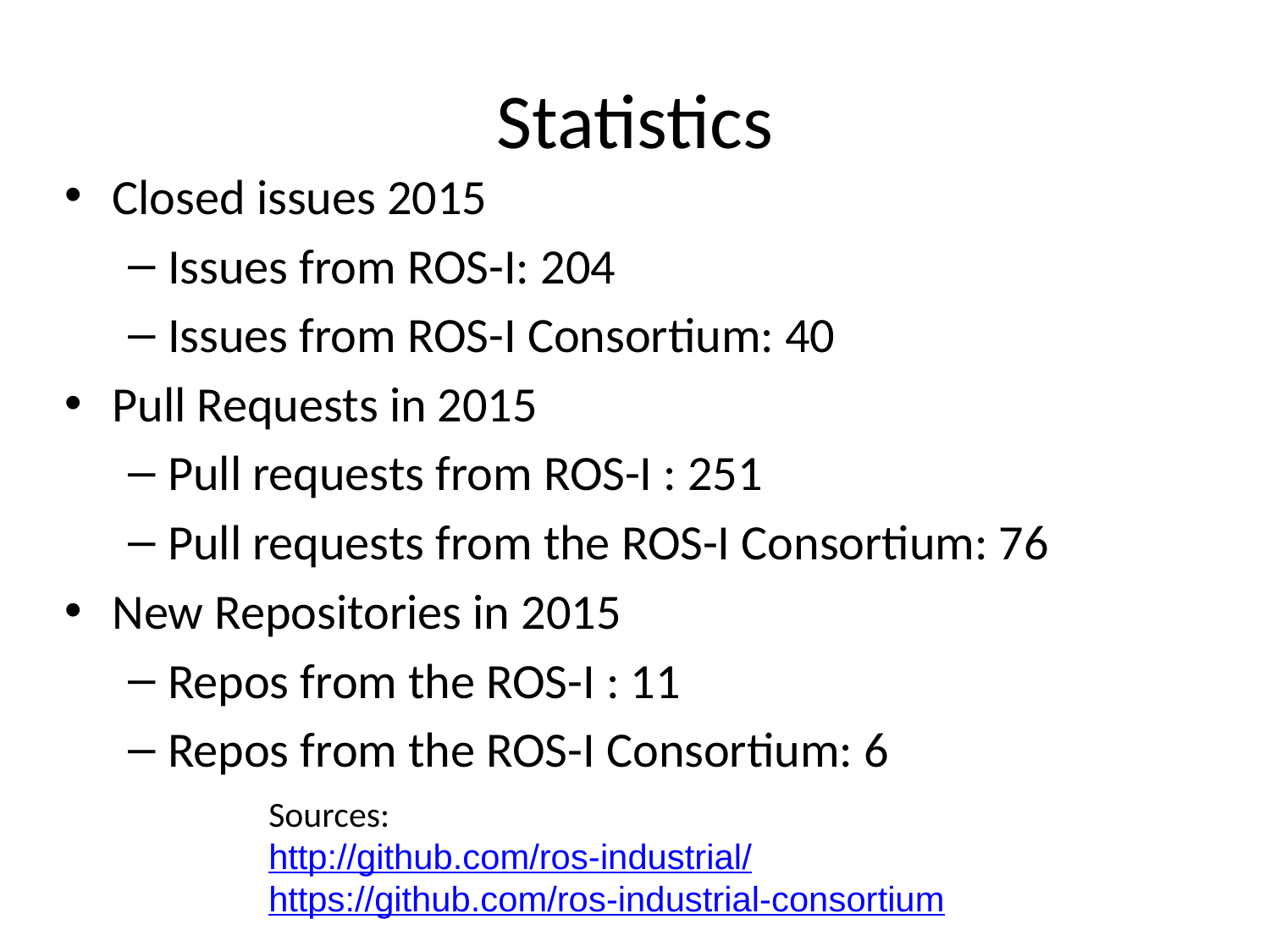

# Statistics
Closed issues 2015
Issues from ROS-I: 204
Issues from ROS-I Consortium: 40
Pull Requests in 2015
Pull requests from ROS-I : 251
Pull requests from the ROS-I Consortium: 76
New Repositories in 2015
Repos from the ROS-I : 11
Repos from the ROS-I Consortium: 6
Sources:
http://github.com/ros-industrial/
https://github.com/ros-industrial-consortium